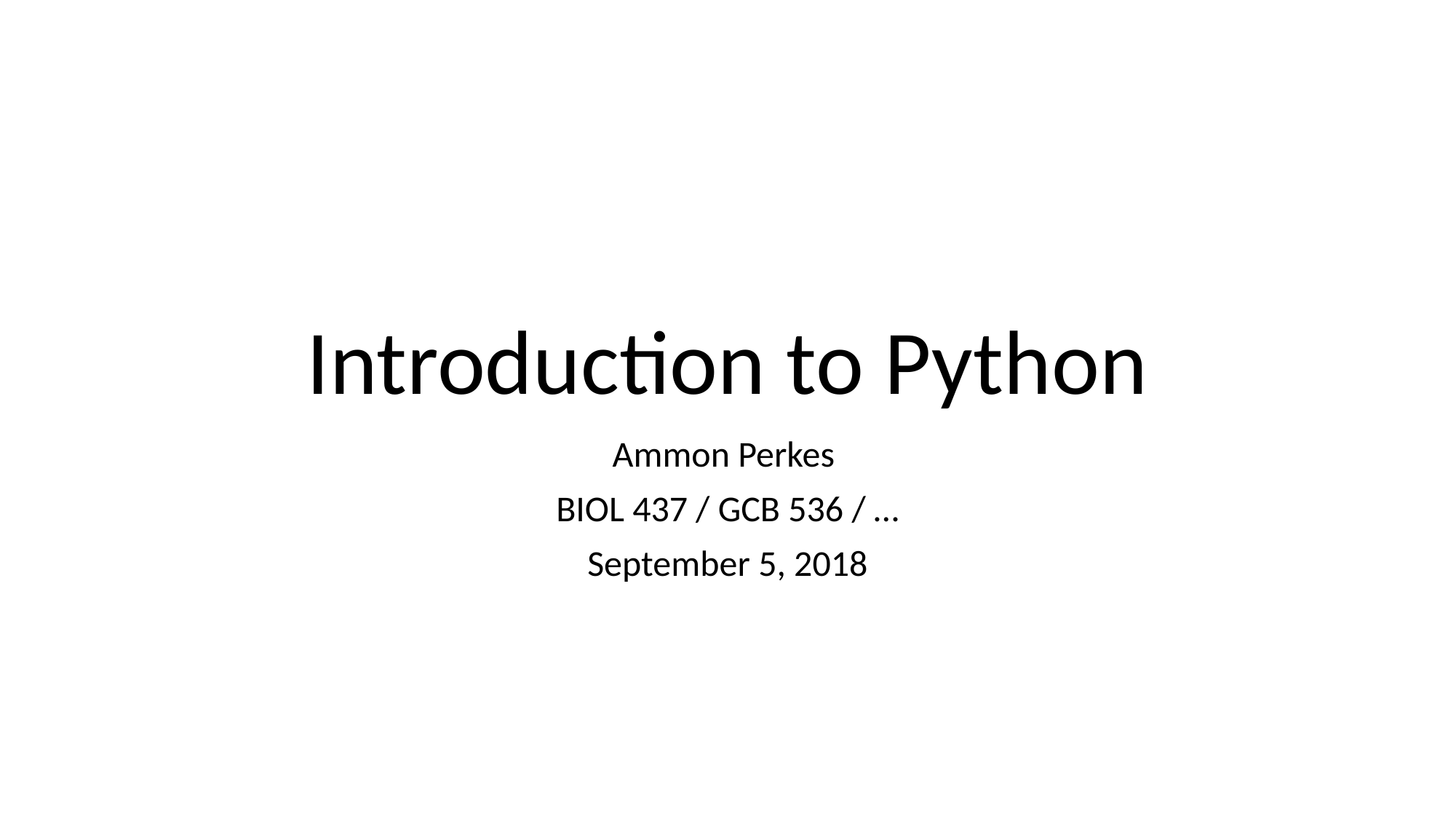

# Introduction to Python
Ammon Perkes
BIOL 437 / GCB 536 / …
September 5, 2018